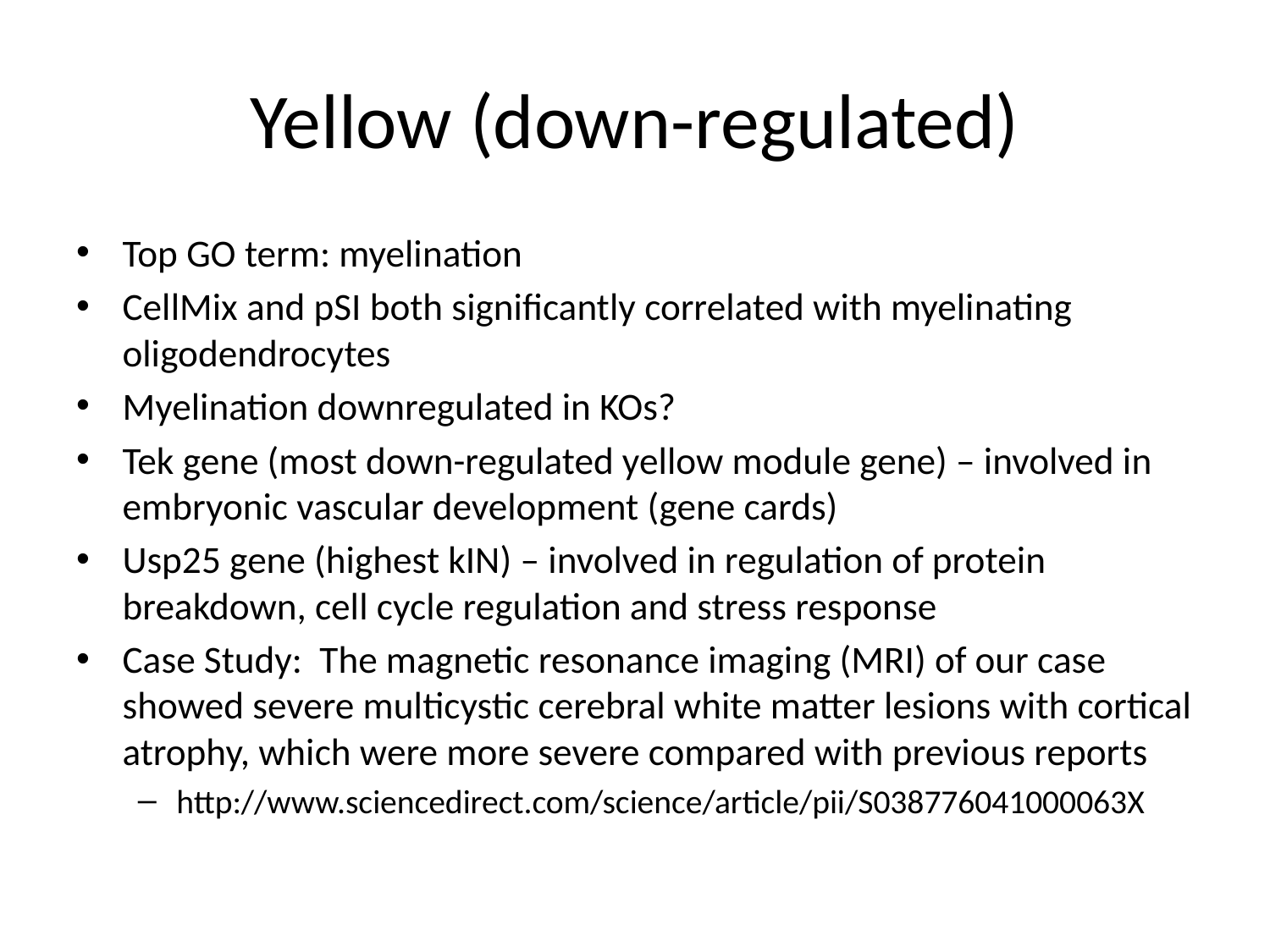

# Yellow (down-regulated)
Top GO term: myelination
CellMix and pSI both significantly correlated with myelinating oligodendrocytes
Myelination downregulated in KOs?
Tek gene (most down-regulated yellow module gene) – involved in embryonic vascular development (gene cards)
Usp25 gene (highest kIN) – involved in regulation of protein breakdown, cell cycle regulation and stress response
Case Study:  The magnetic resonance imaging (MRI) of our case showed severe multicystic cerebral white matter lesions with cortical atrophy, which were more severe compared with previous reports
http://www.sciencedirect.com/science/article/pii/S038776041000063X